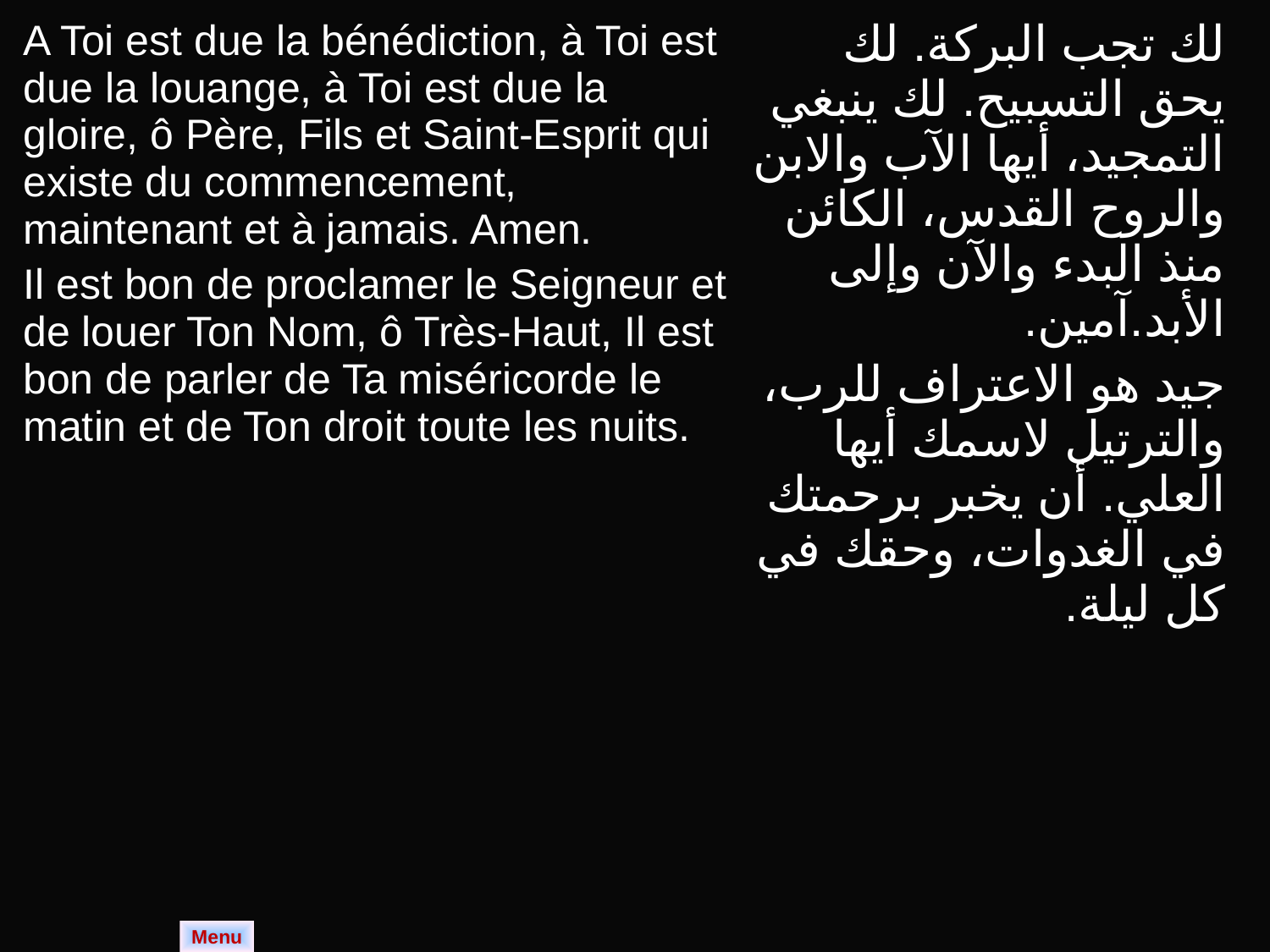

| A Toi est due la bénédiction, à Toi est due la louange, à Toi est due la gloire, ô Père, Fils et Saint-Esprit qui existe du commencement, maintenant et à jamais. Amen. Il est bon de proclamer le Seigneur et de louer Ton Nom, ô Très-Haut, Il est bon de parler de Ta miséricorde le matin et de Ton droit toute les nuits. | لك تجب البركة. لك يحق التسبيح. لك ينبغي التمجيد، أيها الآب والابن والروح القدس، الكائن منذ البدء والآن وإلى الأبد.آمين. جيد هو الاعتراف للرب، والترتيل لاسمك أيها العلي. أن يخبر برحمتك في الغدوات، وحقك في كل ليلة. |
| --- | --- |
Menu